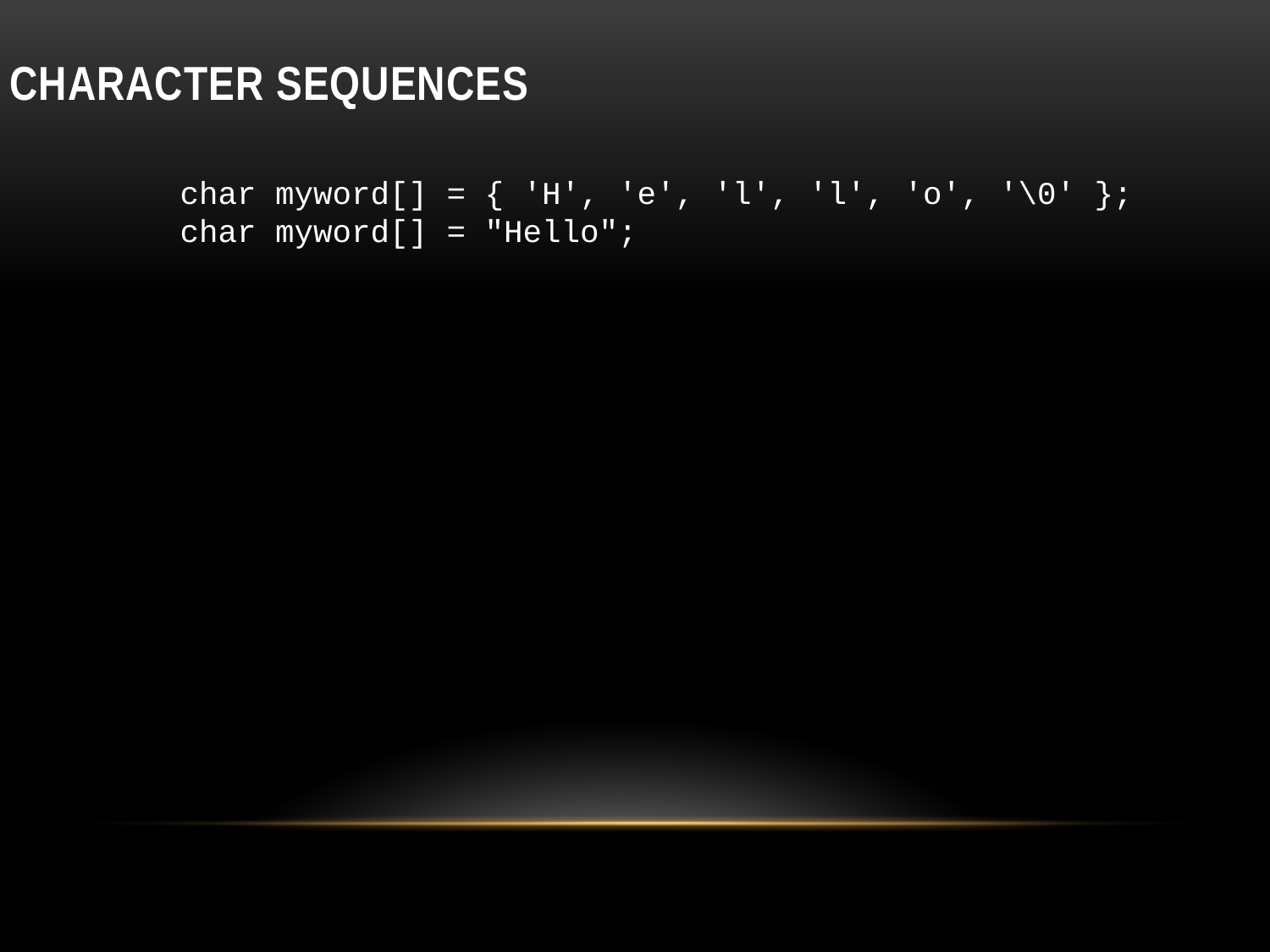

# Character sequences
char myword[] = { 'H', 'e', 'l', 'l', 'o', '\0' };
char myword[] = "Hello";